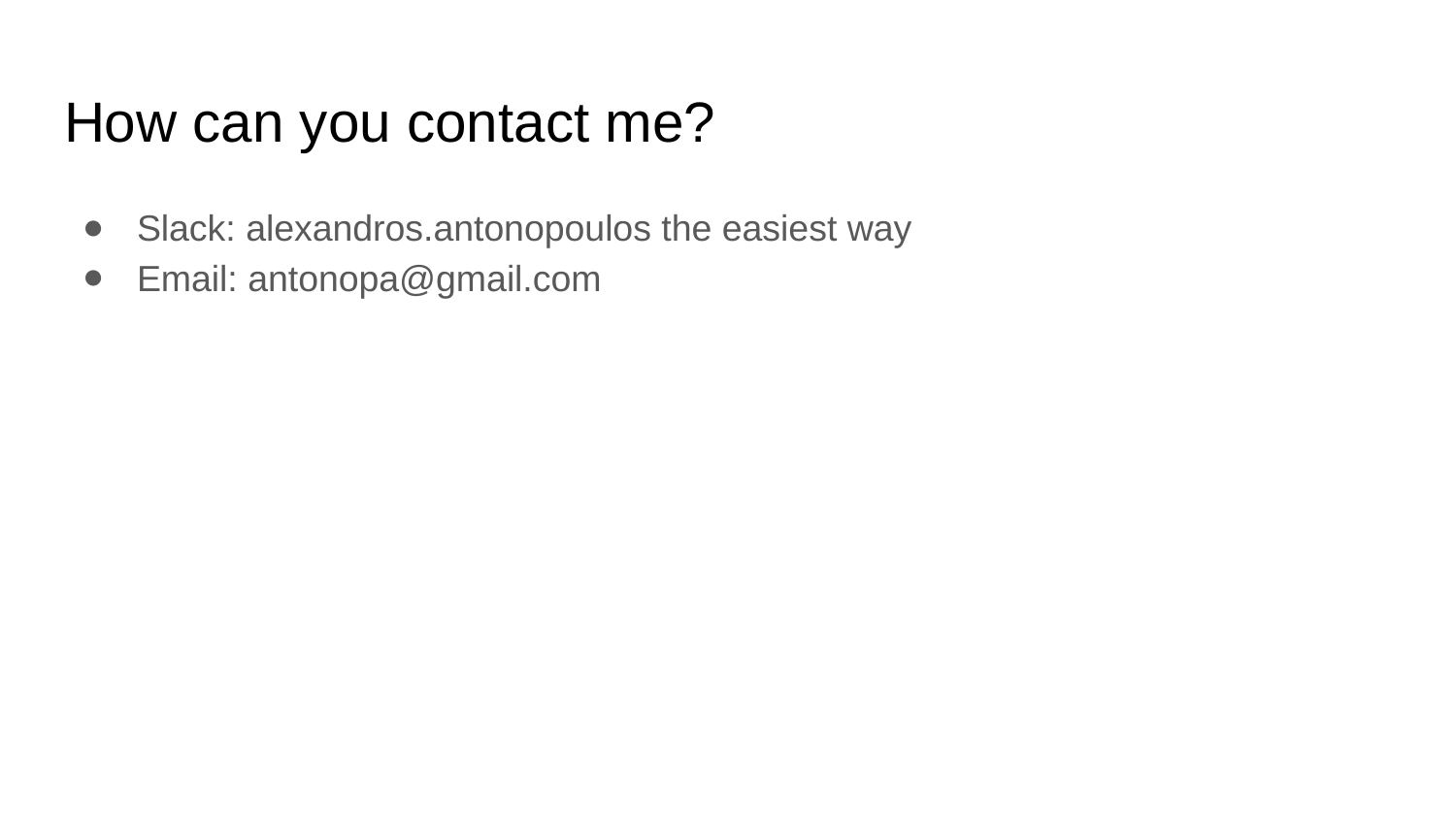

# How can you contact me?
Slack: alexandros.antonopoulos the easiest way
Email: antonopa@gmail.com